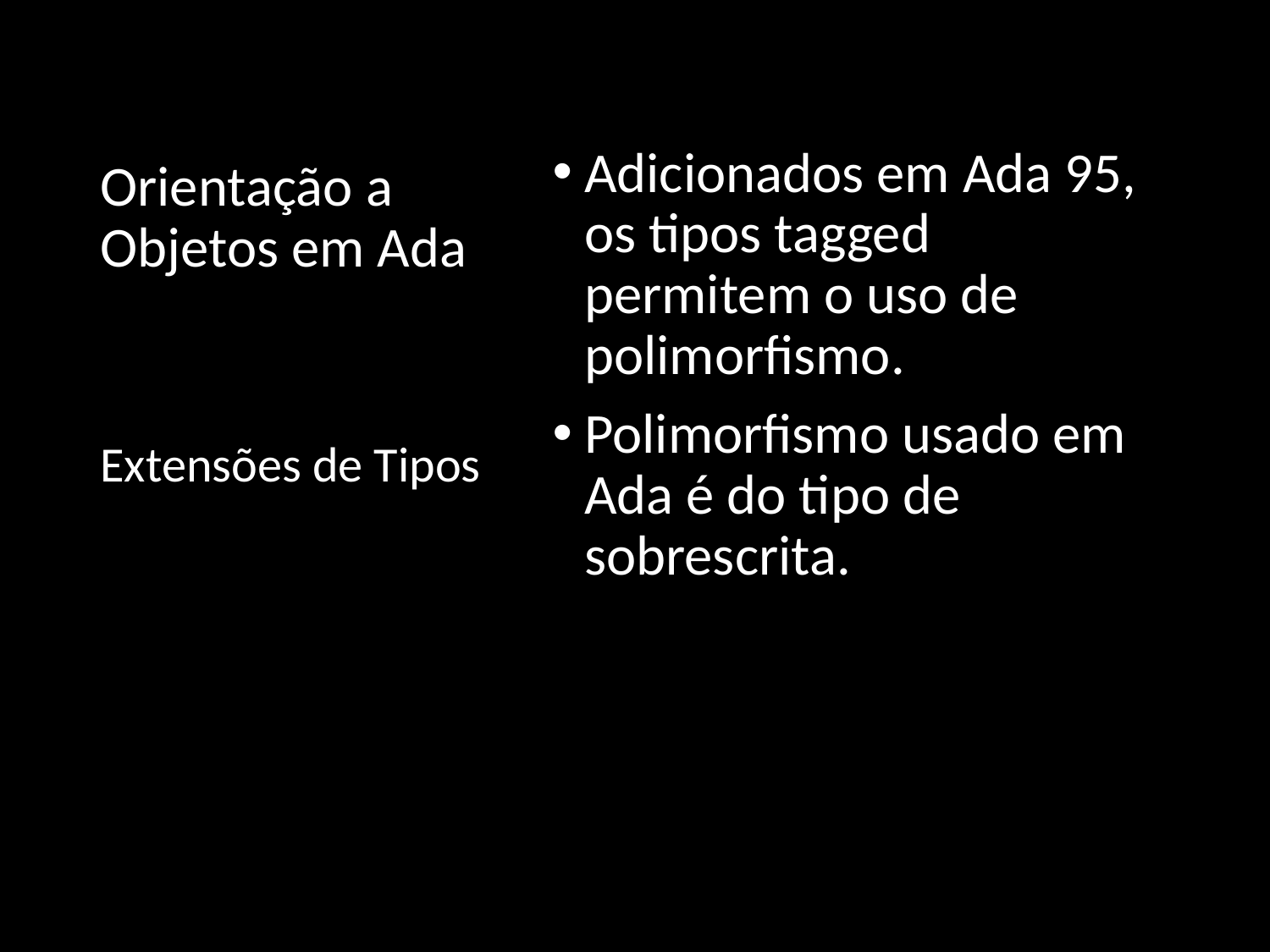

# Orientação a Objetos em Ada
Adicionados em Ada 95, os tipos tagged permitem o uso de polimorfismo.
Polimorfismo usado em Ada é do tipo de sobrescrita.

Extensões de Tipos